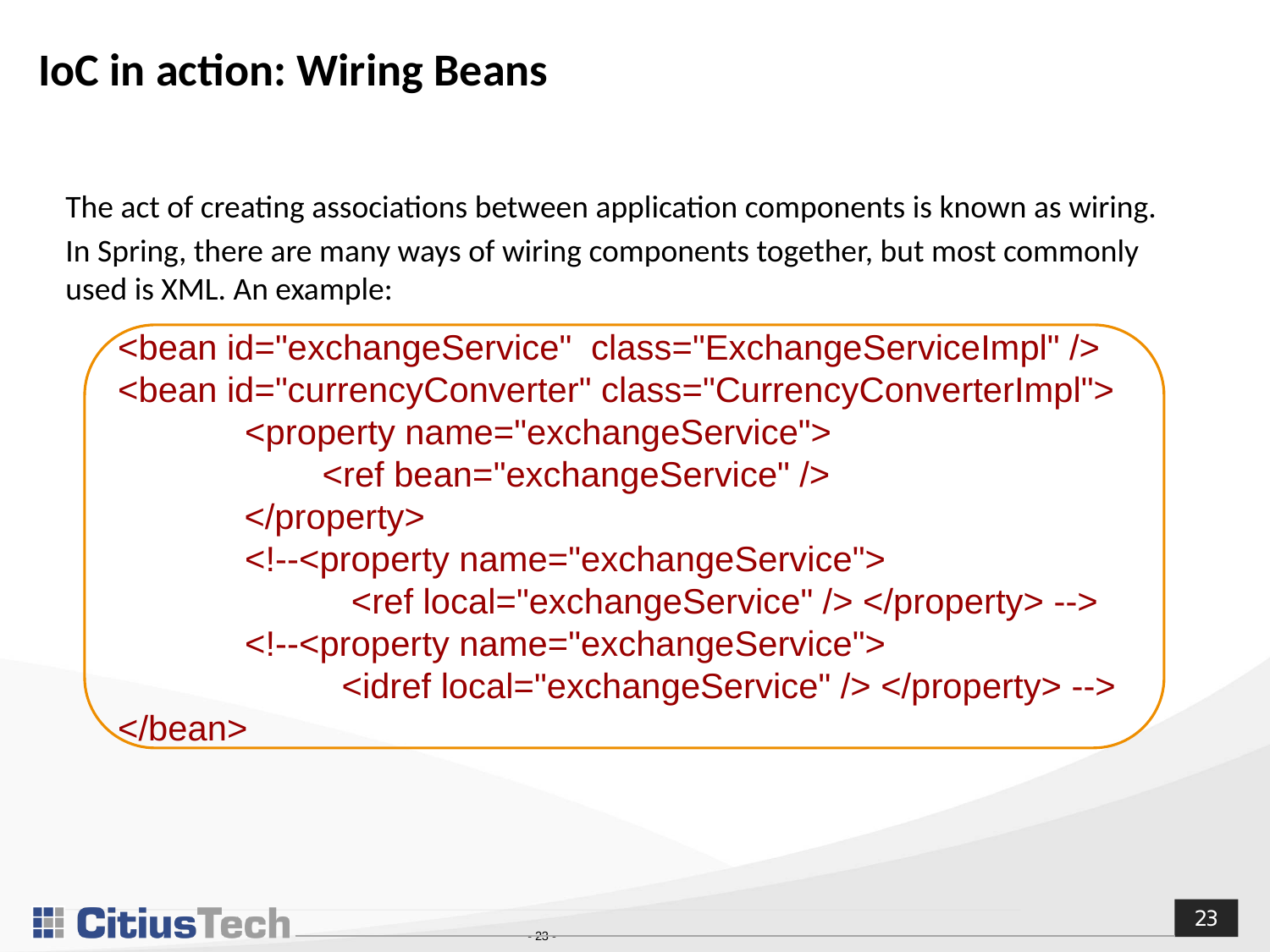

# IoC in action: Wiring Beans
The act of creating associations between application components is known as wiring.
In Spring, there are many ways of wiring components together, but most commonly used is XML. An example:
<bean id="exchangeService"  class="ExchangeServiceImpl" />
<bean id="currencyConverter" class="CurrencyConverterImpl">
	<property name="exchangeService">
                     <ref bean="exchangeService" />
             </property>
	<!--<property name="exchangeService">
                        <ref local="exchangeService" /> </property> -->
	<!--<property name="exchangeService">
                       <idref local="exchangeService" /> </property> -->
</bean>